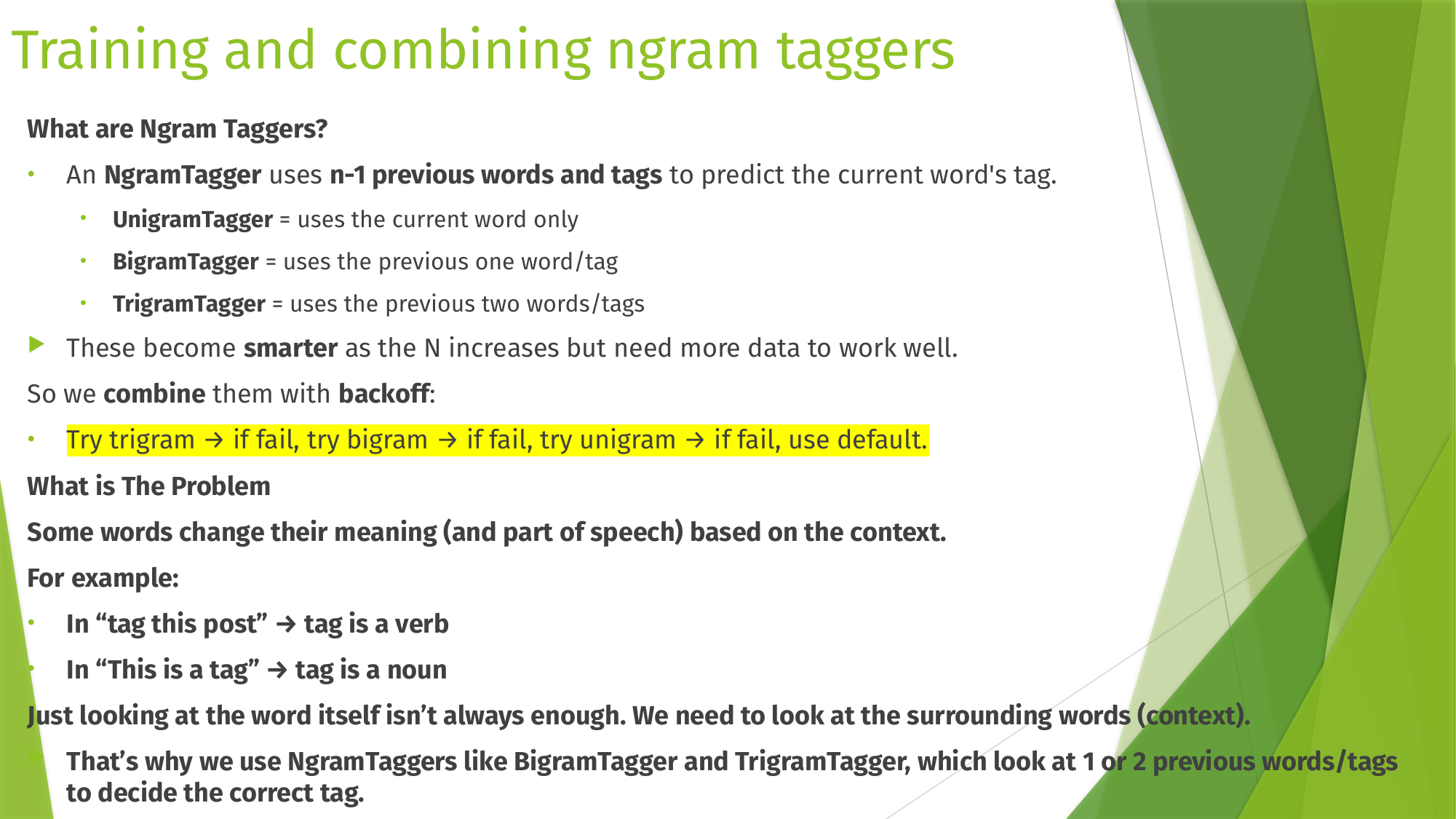

# Training and combining ngram taggers
What are Ngram Taggers?
An NgramTagger uses n-1 previous words and tags to predict the current word's tag.
UnigramTagger = uses the current word only
BigramTagger = uses the previous one word/tag
TrigramTagger = uses the previous two words/tags
These become smarter as the N increases but need more data to work well.
So we combine them with backoff:
Try trigram → if fail, try bigram → if fail, try unigram → if fail, use default.
What is The Problem
Some words change their meaning (and part of speech) based on the context.
For example:
In “tag this post” → tag is a verb
In “This is a tag” → tag is a noun
Just looking at the word itself isn’t always enough. We need to look at the surrounding words (context).
That’s why we use NgramTaggers like BigramTagger and TrigramTagger, which look at 1 or 2 previous words/tags to decide the correct tag.